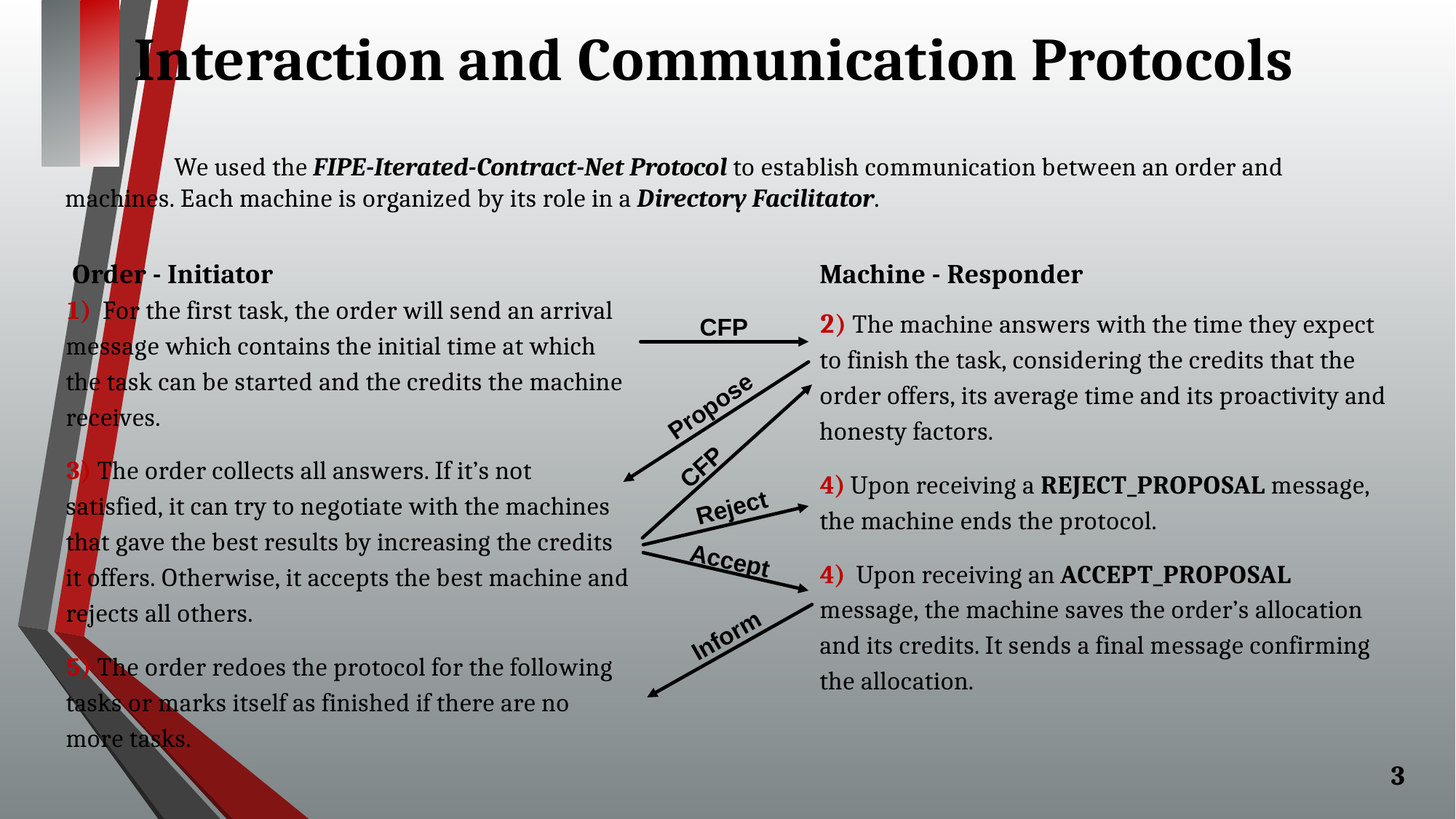

# Interaction and Communication Protocols

	We used the FIPE-Iterated-Contract-Net Protocol to establish communication between an order and machines. Each machine is organized by its role in a Directory Facilitator.

Machine - Responder

Order - Initiator

1)  For the first task, the order will send an arrival message which contains the initial time at which the task can be started and the credits the machine receives.
3) The order collects all answers. If it’s not satisfied, it can try to negotiate with the machines that gave the best results by increasing the credits it offers. Otherwise, it accepts the best machine and rejects all others.
5) The order redoes the protocol for the following tasks or marks itself as finished if there are no more tasks.

2) The machine answers with the time they expect to finish the task, considering the credits that the order offers, its average time and its proactivity and honesty factors.
4) Upon receiving a REJECT_PROPOSAL message, the machine ends the protocol.
4)  Upon receiving an ACCEPT_PROPOSAL message, the machine saves the order’s allocation and its credits. It sends a final message confirming the allocation.
CFP
Propose
CFP
Reject
Accept
Inform
3